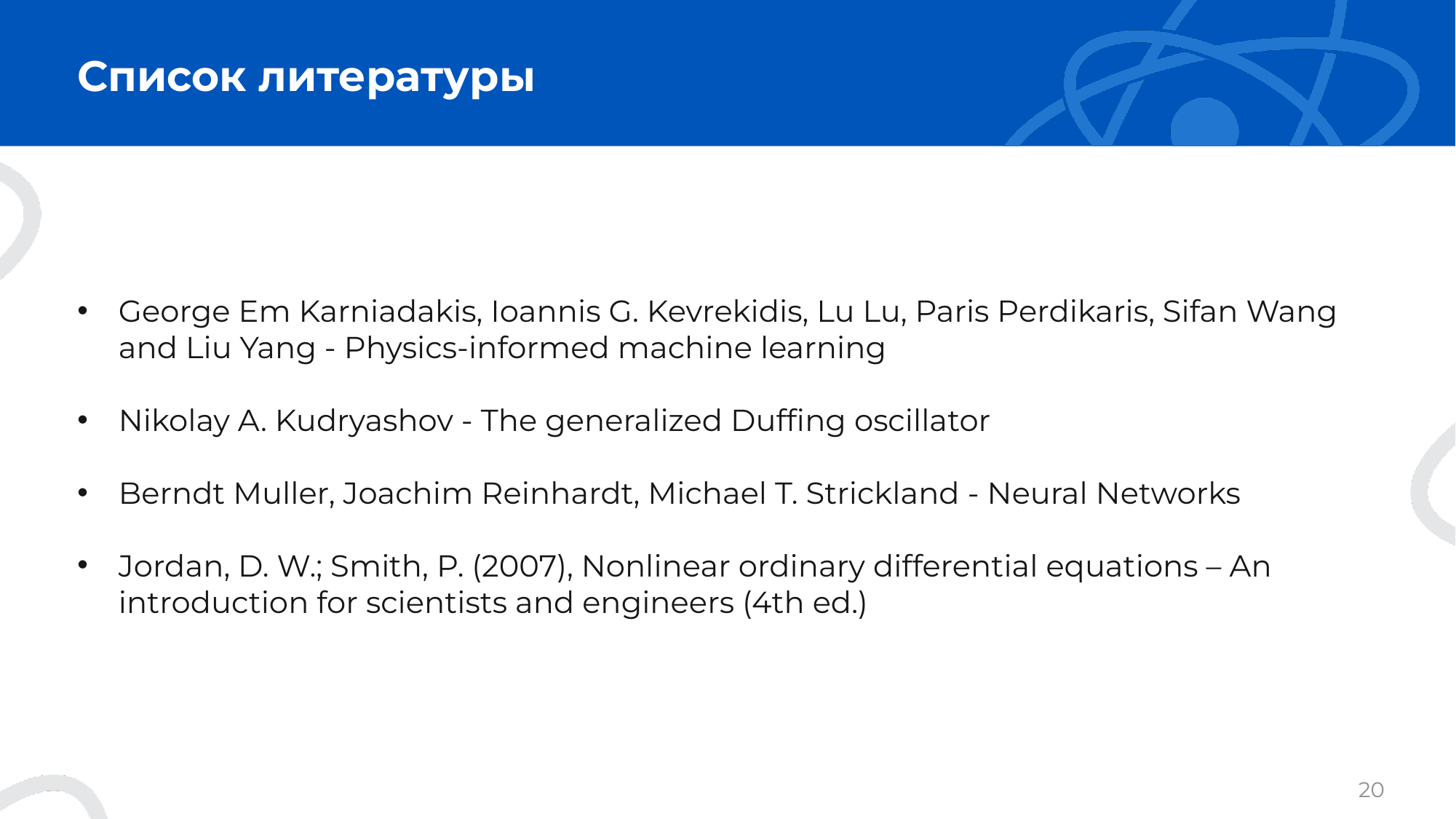

# Список литературы
George Em Karniadakis, Ioannis G. Kevrekidis, Lu Lu, Paris Perdikaris, Sifan Wang and Liu Yang - Physics-informed machine learning

Nikolay A. Kudryashov - The generalized Duffing oscillator

Berndt Muller, Joachim Reinhardt, Michael T. Strickland - Neural Networks

Jordan, D. W.; Smith, P. (2007), Nonlinear ordinary differential equations – An introduction for scientists and engineers (4th ed.)